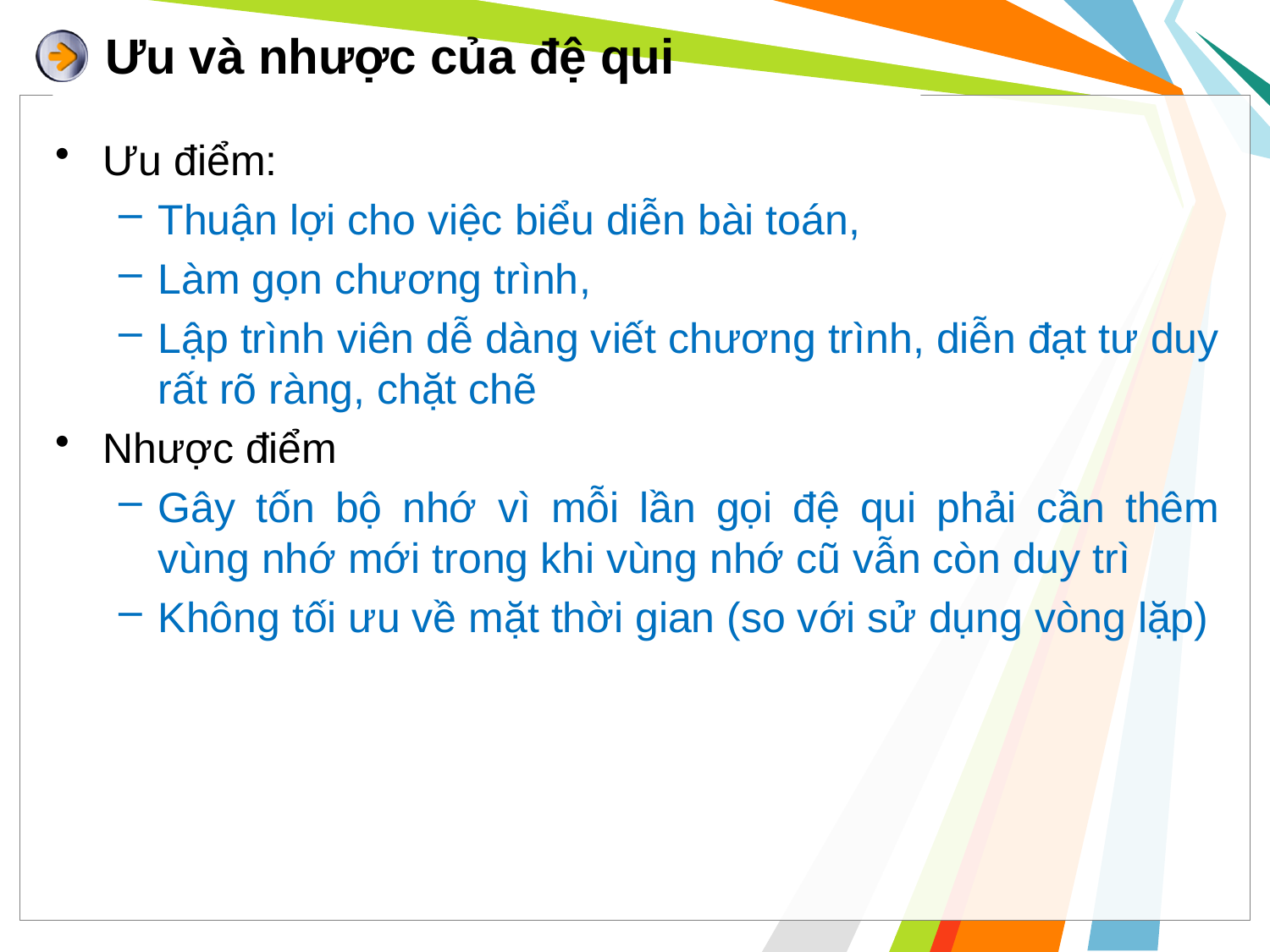

# Ưu và nhược của đệ qui
Ưu điểm:
Thuận lợi cho việc biểu diễn bài toán,
Làm gọn chương trình,
Lập trình viên dễ dàng viết chương trình, diễn đạt tư duy rất rõ ràng, chặt chẽ
Nhược điểm
Gây tốn bộ nhớ vì mỗi lần gọi đệ qui phải cần thêm vùng nhớ mới trong khi vùng nhớ cũ vẫn còn duy trì
Không tối ưu về mặt thời gian (so với sử dụng vòng lặp)